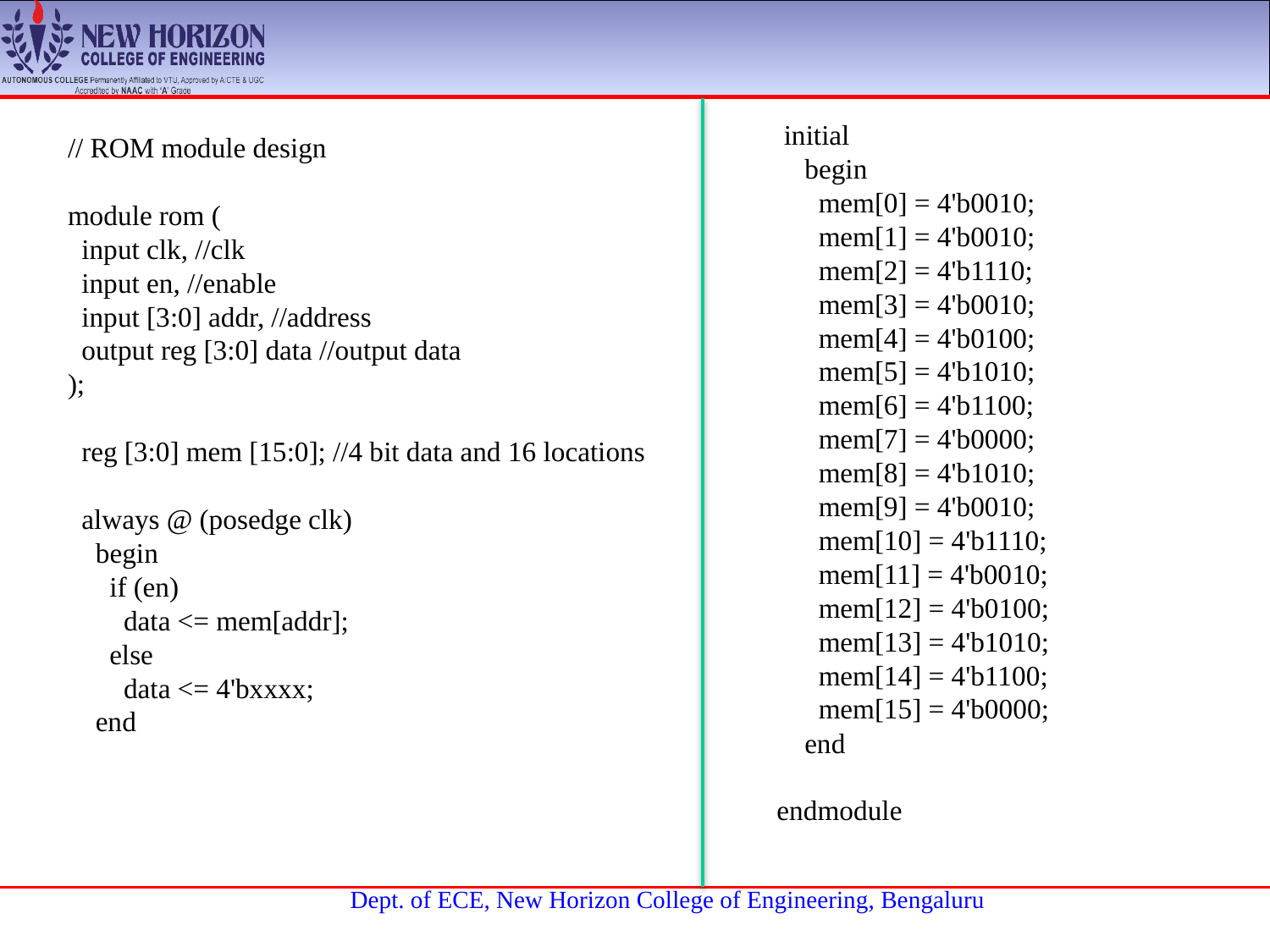

initial
    begin
      mem[0] = 4'b0010;
      mem[1] = 4'b0010;
      mem[2] = 4'b1110;
      mem[3] = 4'b0010;
      mem[4] = 4'b0100;
      mem[5] = 4'b1010;
      mem[6] = 4'b1100;
      mem[7] = 4'b0000;
      mem[8] = 4'b1010;
      mem[9] = 4'b0010;
      mem[10] = 4'b1110;
      mem[11] = 4'b0010;
      mem[12] = 4'b0100;
      mem[13] = 4'b1010;
      mem[14] = 4'b1100;
      mem[15] = 4'b0000;
    end

endmodule
// ROM module design

module rom (
  input clk, //clk
  input en, //enable
  input [3:0] addr, //address
  output reg [3:0] data //output data
);

  reg [3:0] mem [15:0]; //4 bit data and 16 locations

  always @ (posedge clk)
    begin
      if (en)
        data <= mem[addr];
      else
        data <= 4'bxxxx;
    end